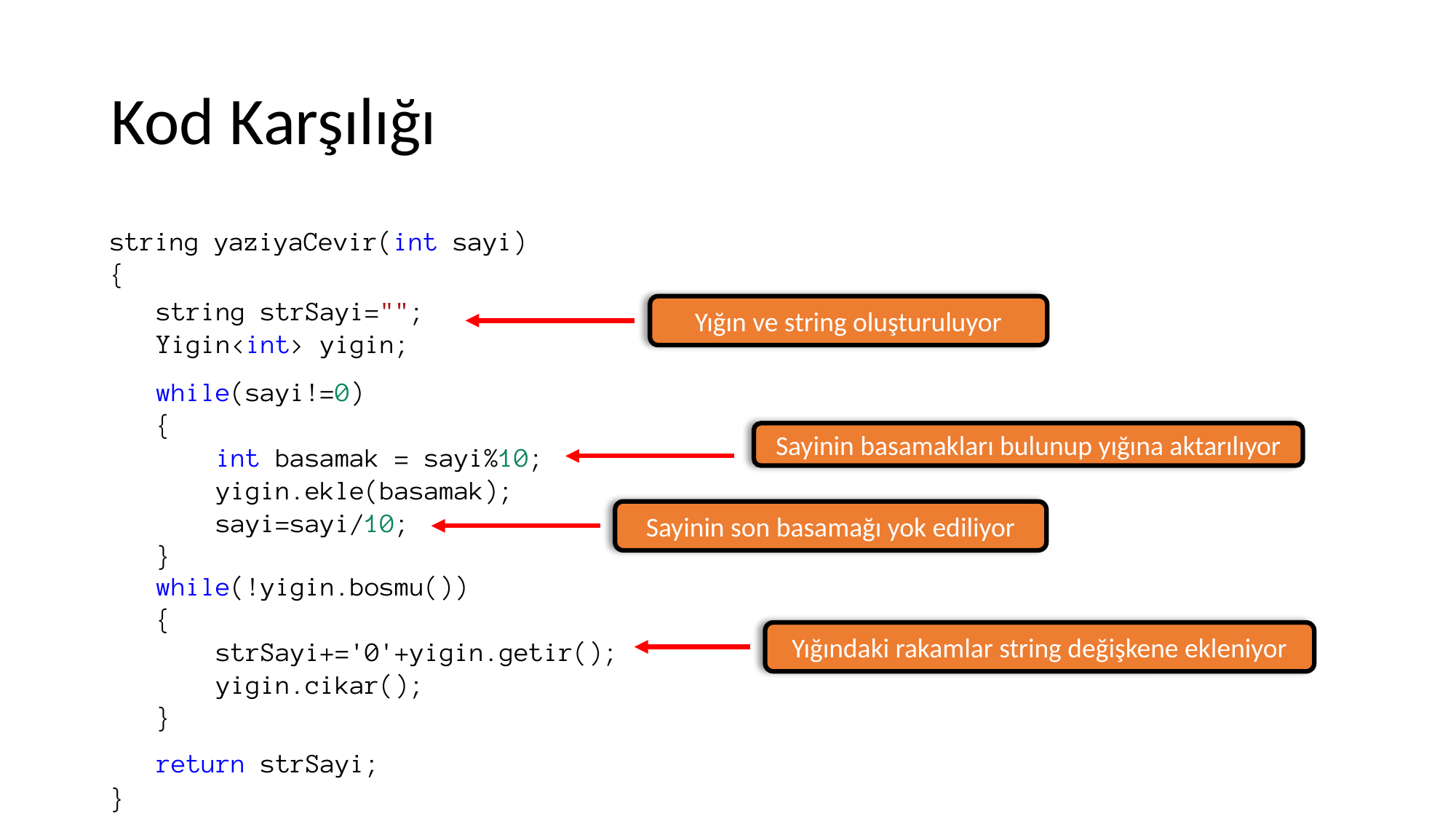

# Kod Karşılığı
string yaziyaCevir(int sayi)
{

}
    string strSayi="";
    Yigin<int> yigin;
Yığın ve string oluşturuluyor
    while(sayi!=0)
    {
        int basamak = sayi%10;
        yigin.ekle(basamak);
        sayi=sayi/10;
    }
Sayinin basamakları bulunup yığına aktarılıyor
Sayinin son basamağı yok ediliyor
    while(!yigin.bosmu())
    {
        strSayi+='0'+yigin.getir();
        yigin.cikar();
    }
Yığındaki rakamlar string değişkene ekleniyor
    return strSayi;